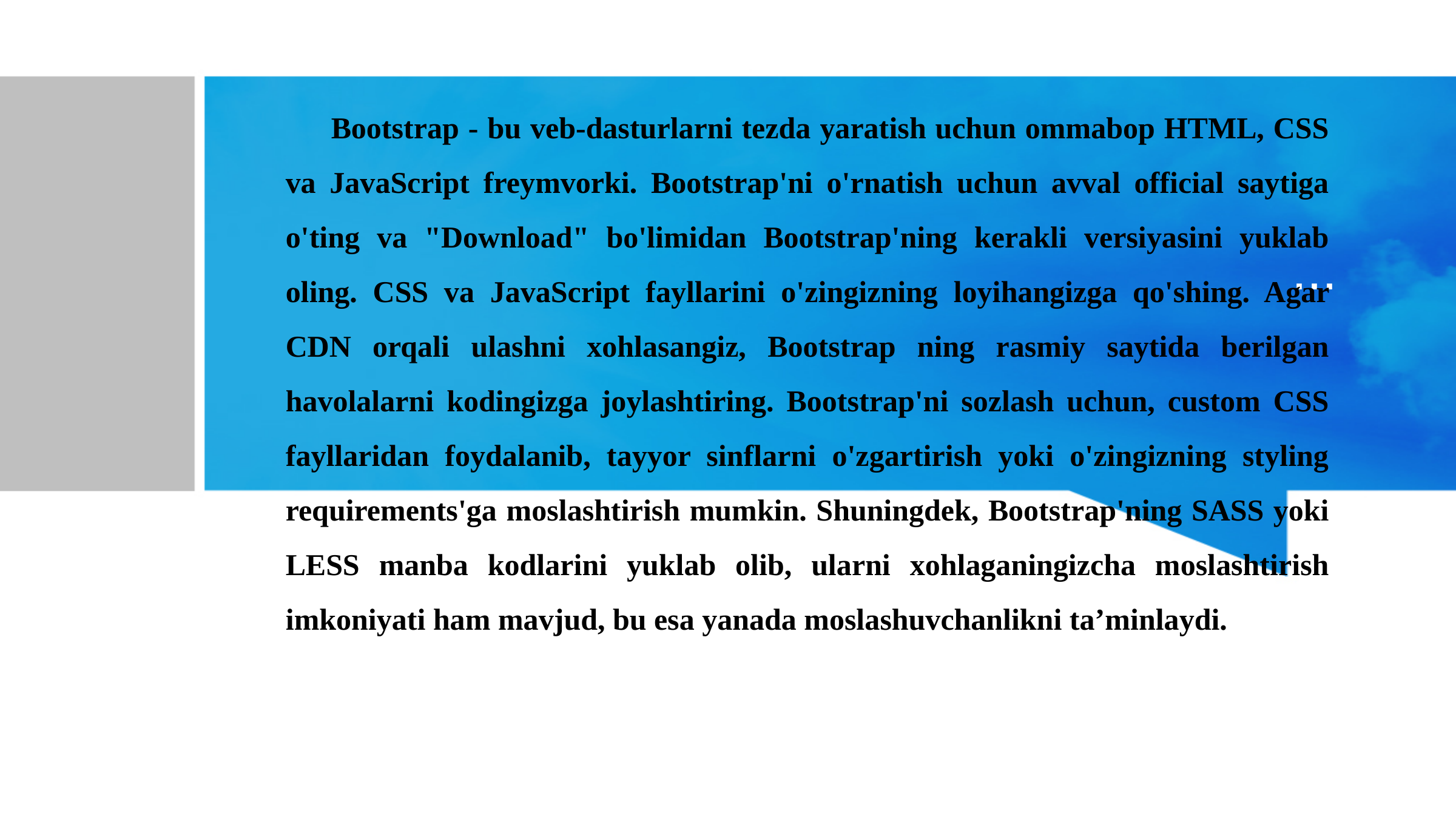

Bootstrap - bu veb-dasturlarni tezda yaratish uchun ommabop HTML, CSS va JavaScript freymvorki. Bootstrap'ni o'rnatish uchun avval official saytiga o'ting va "Download" bo'limidan Bootstrap'ning kerakli versiyasini yuklab oling. CSS va JavaScript fayllarini o'zingizning loyihangizga qo'shing. Agar CDN orqali ulashni xohlasangiz, Bootstrap ning rasmiy saytida berilgan havolalarni kodingizga joylashtiring. Bootstrap'ni sozlash uchun, custom CSS fayllaridan foydalanib, tayyor sinflarni o'zgartirish yoki o'zingizning styling requirements'ga moslashtirish mumkin. Shuningdek, Bootstrap'ning SASS yoki LESS manba kodlarini yuklab olib, ularni xohlaganingizcha moslashtirish imkoniyati ham mavjud, bu esa yanada moslashuvchanlikni ta’minlaydi.
# ...